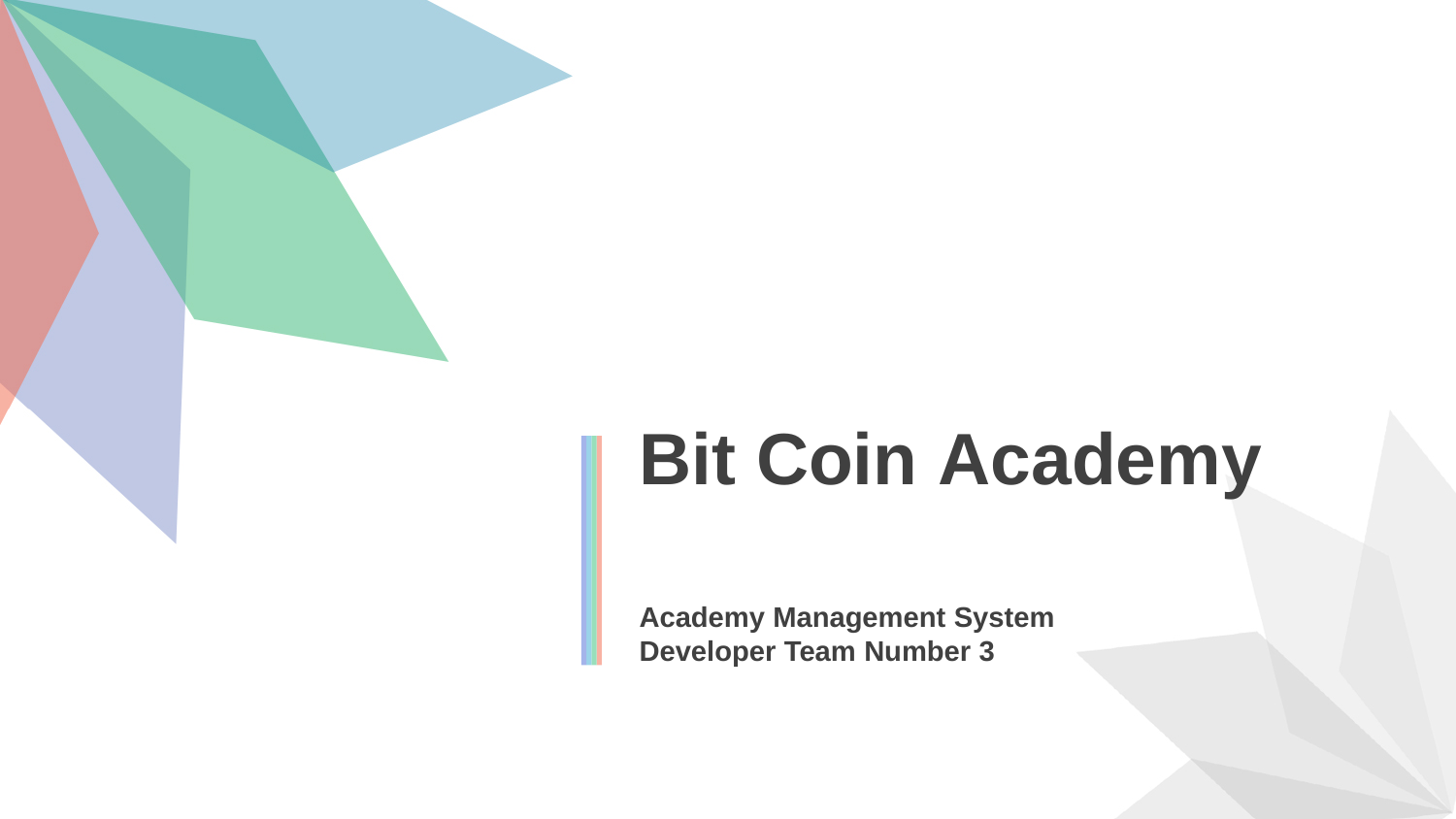

Bit Coin Academy

Academy Management System
Developer Team Number 3